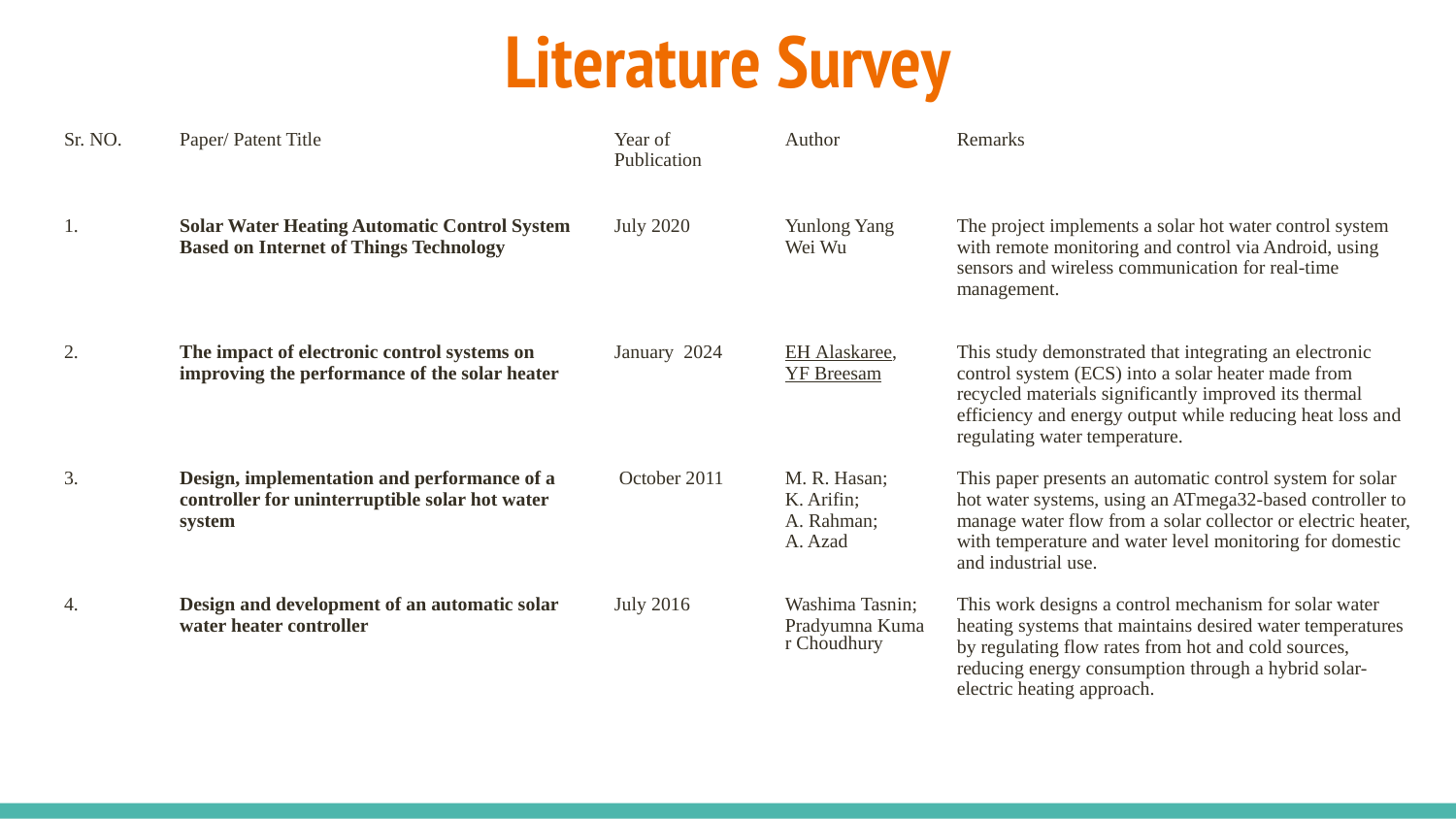

# Literature Survey
| Sr. NO. | Paper/ Patent Title | Year of Publication | Author | Remarks |
| --- | --- | --- | --- | --- |
| 1. | Solar Water Heating Automatic Control System Based on Internet of Things Technology | July 2020 | Yunlong Yang Wei Wu | The project implements a solar hot water control system with remote monitoring and control via Android, using sensors and wireless communication for real-time management. |
| 2. | The impact of electronic control systems on improving the performance of the solar heater | January  2024 | EH Alaskaree, YF Breesam | This study demonstrated that integrating an electronic control system (ECS) into a solar heater made from recycled materials significantly improved its thermal efficiency and energy output while reducing heat loss and regulating water temperature. |
| 3. | Design, implementation and performance of a controller for uninterruptible solar hot water system | October 2011 | M. R. Hasan; K. Arifin; A. Rahman; A. Azad | This paper presents an automatic control system for solar hot water systems, using an ATmega32-based controller to manage water flow from a solar collector or electric heater, with temperature and water level monitoring for domestic and industrial use. |
| 4. | Design and development of an automatic solar water heater controller | July 2016 | Washima Tasnin; Pradyumna Kumar Choudhury | This work designs a control mechanism for solar water heating systems that maintains desired water temperatures by regulating flow rates from hot and cold sources, reducing energy consumption through a hybrid solar-electric heating approach. |